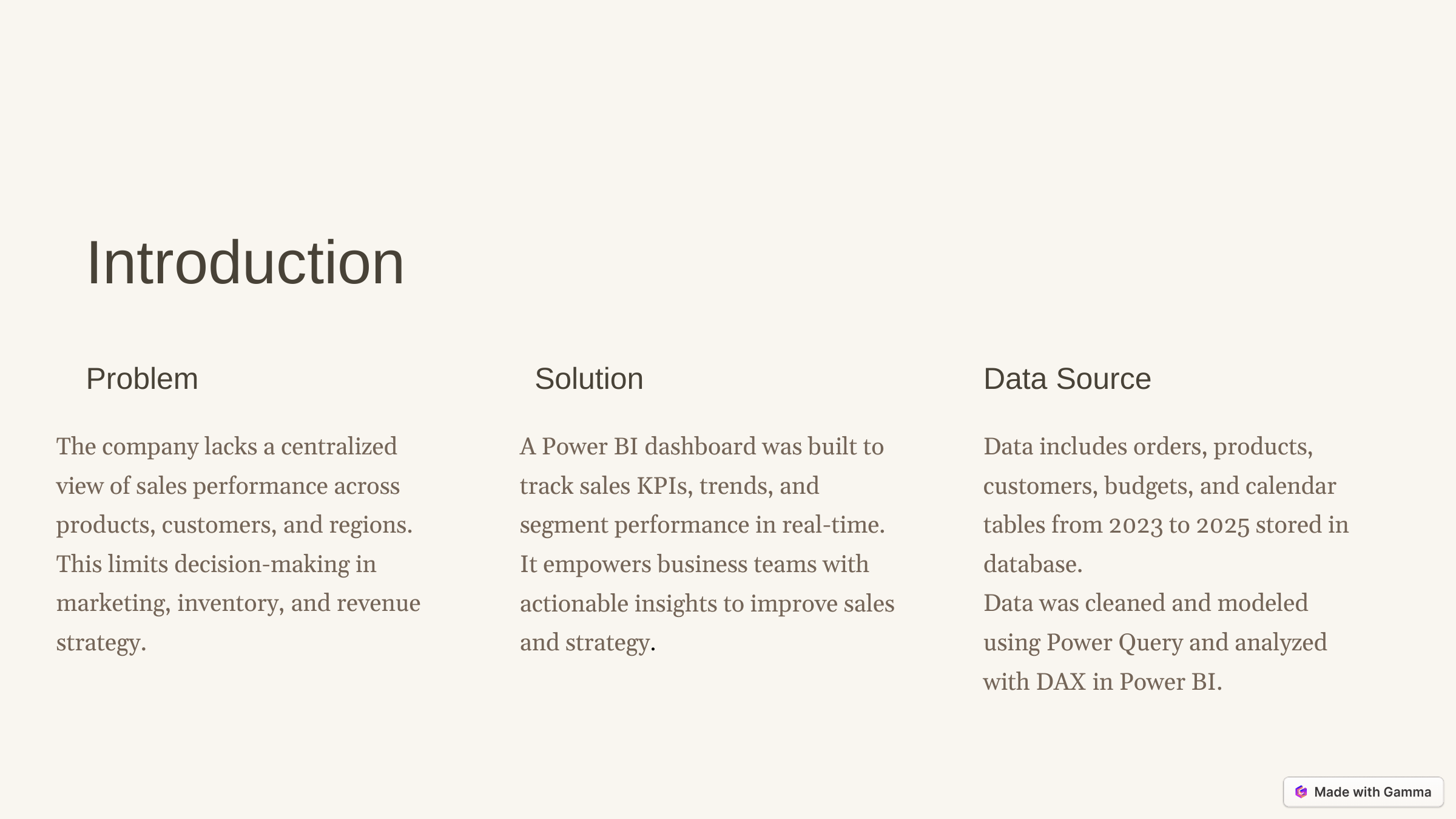

Introduction
Problem
Solution
Data Source
The company lacks a centralized view of sales performance across products, customers, and regions.
This limits decision-making in marketing, inventory, and revenue strategy.
A Power BI dashboard was built to track sales KPIs, trends, and segment performance in real-time.
It empowers business teams with actionable insights to improve sales and strategy.
Data includes orders, products, customers, budgets, and calendar tables from 2023 to 2025 stored in database.
Data was cleaned and modeled using Power Query and analyzed with DAX in Power BI.